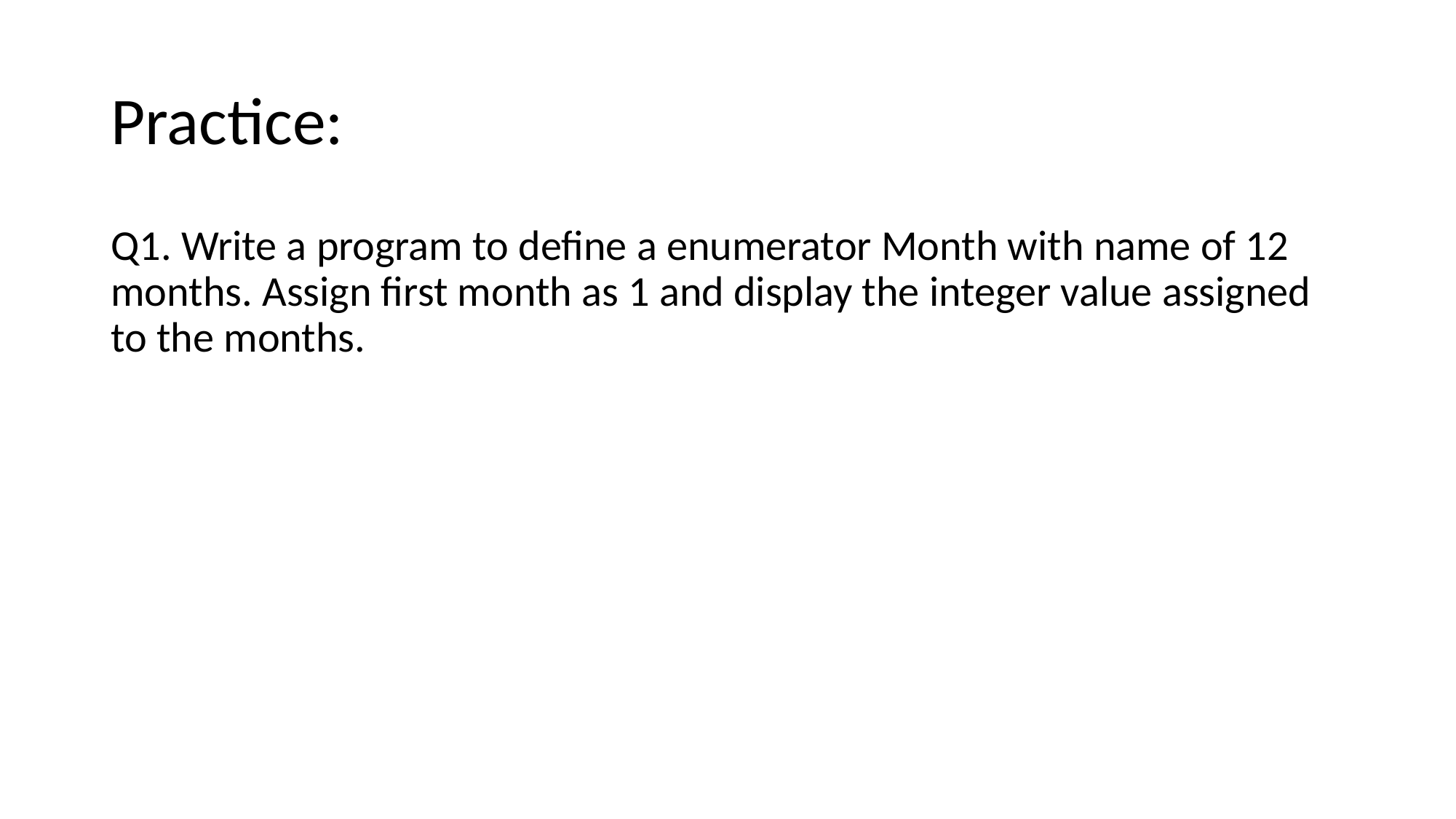

# Practice:
Q1. Write a program to define a enumerator Month with name of 12 months. Assign first month as 1 and display the integer value assigned to the months.